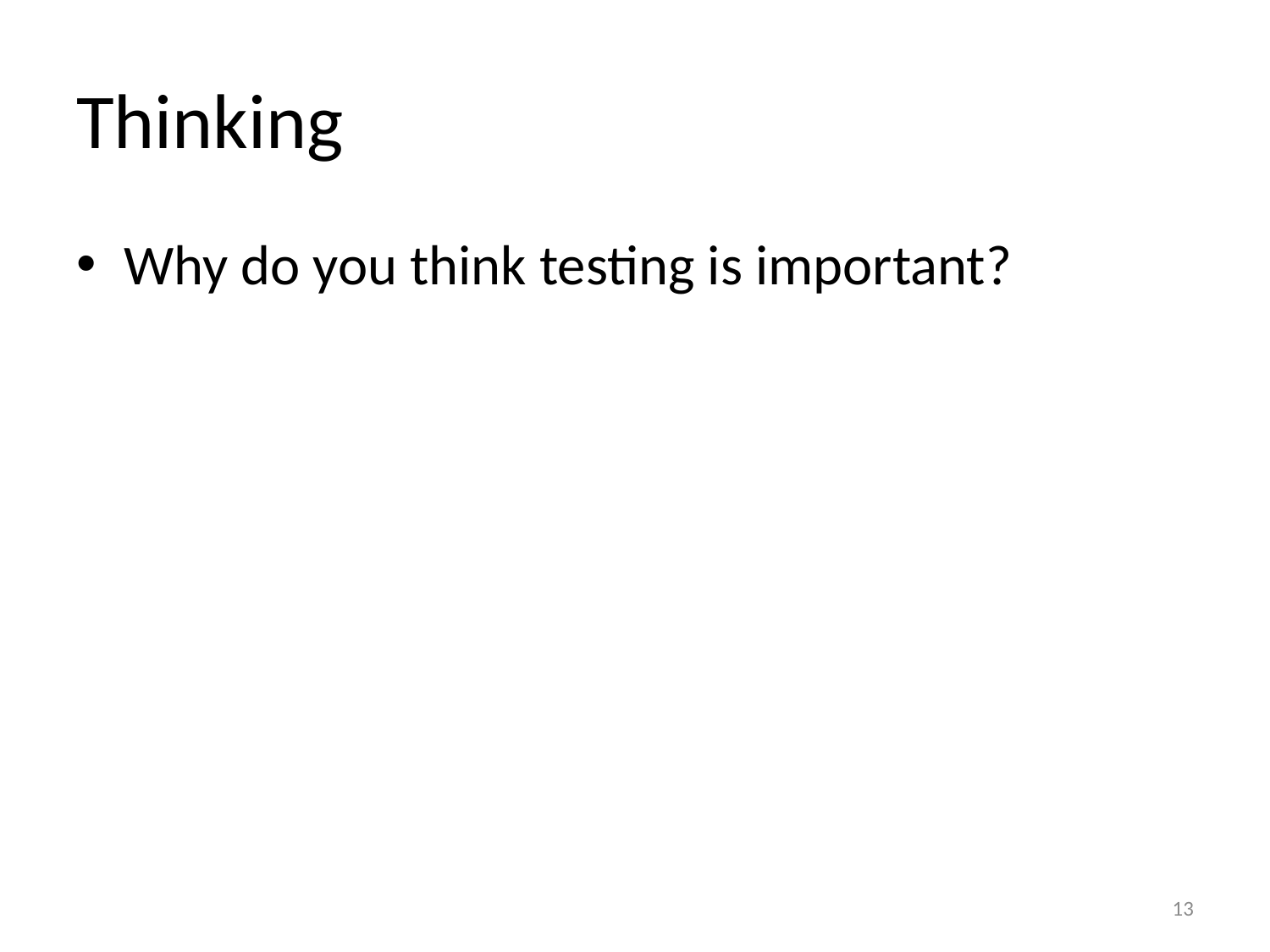

# Thinking
Why do you think testing is important?
13